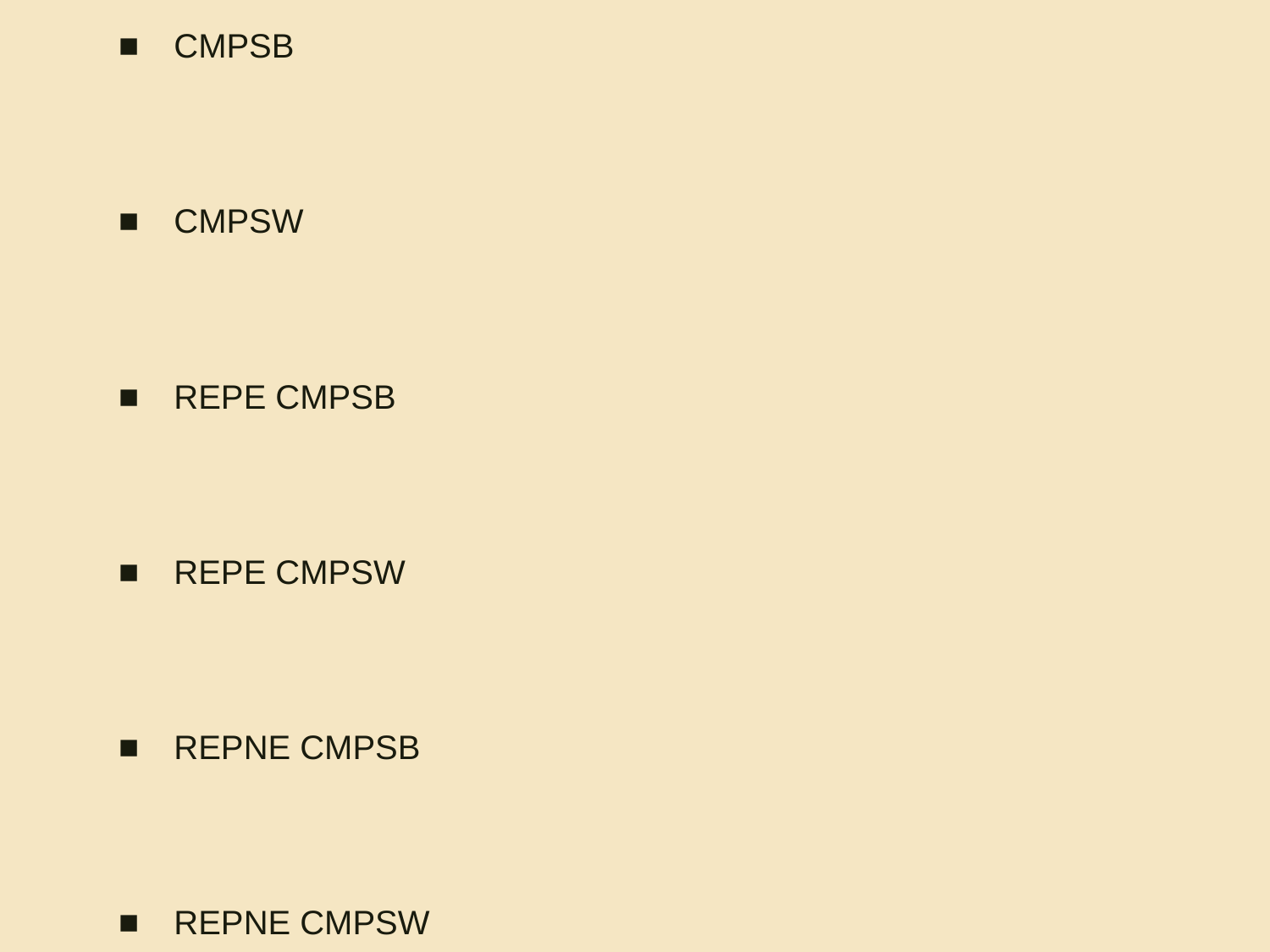

CMPSB

CMPSW

REPE CMPSB

REPE CMPSW

REPNE CMPSB

REPNE CMPSW